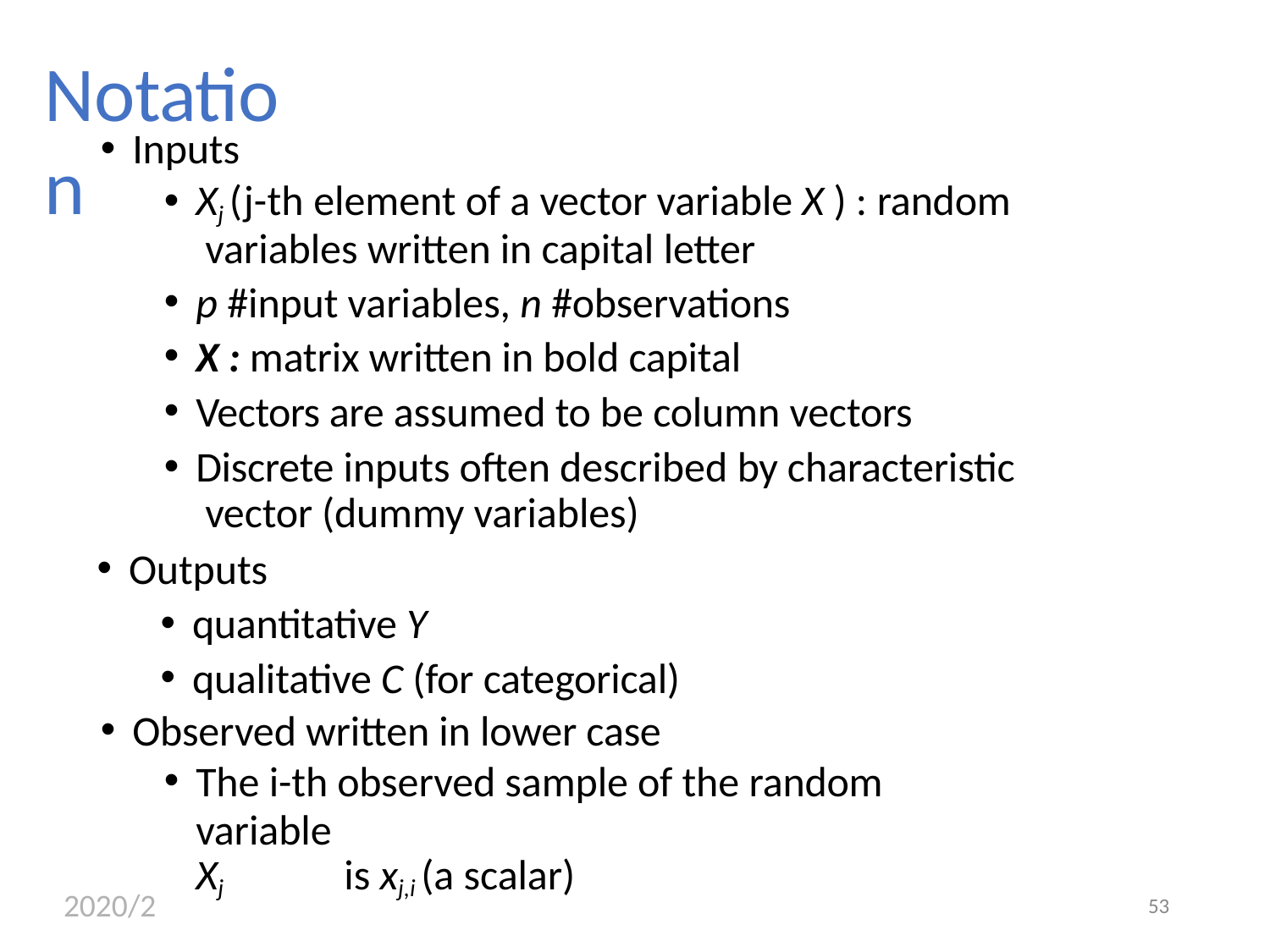

Notation
Inputs
Xj (j-th element of a vector variable X ) : random  variables written in capital letter
p #input variables, n #observations
X : matrix written in bold capital
Vectors are assumed to be column vectors
Discrete inputs often described by characteristic  vector (dummy variables)
Outputs
quantitative Y
qualitative C (for categorical)
Observed written in lower case
The i-th observed sample of the random variable
Xj	is xj,i (a scalar)

2020/2
Beilun Wang
53